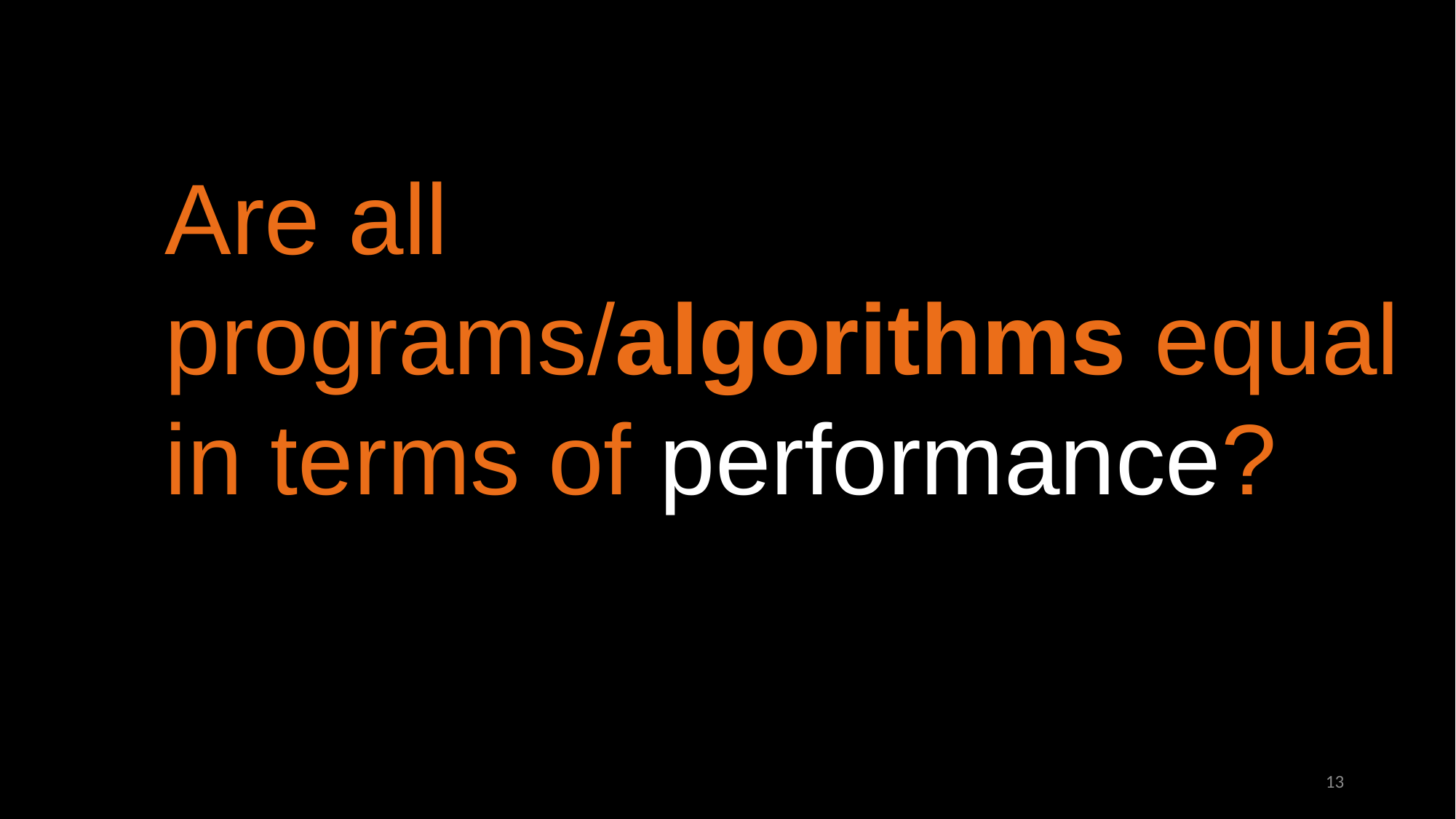

Are all programs/algorithms equal in terms of performance?
13